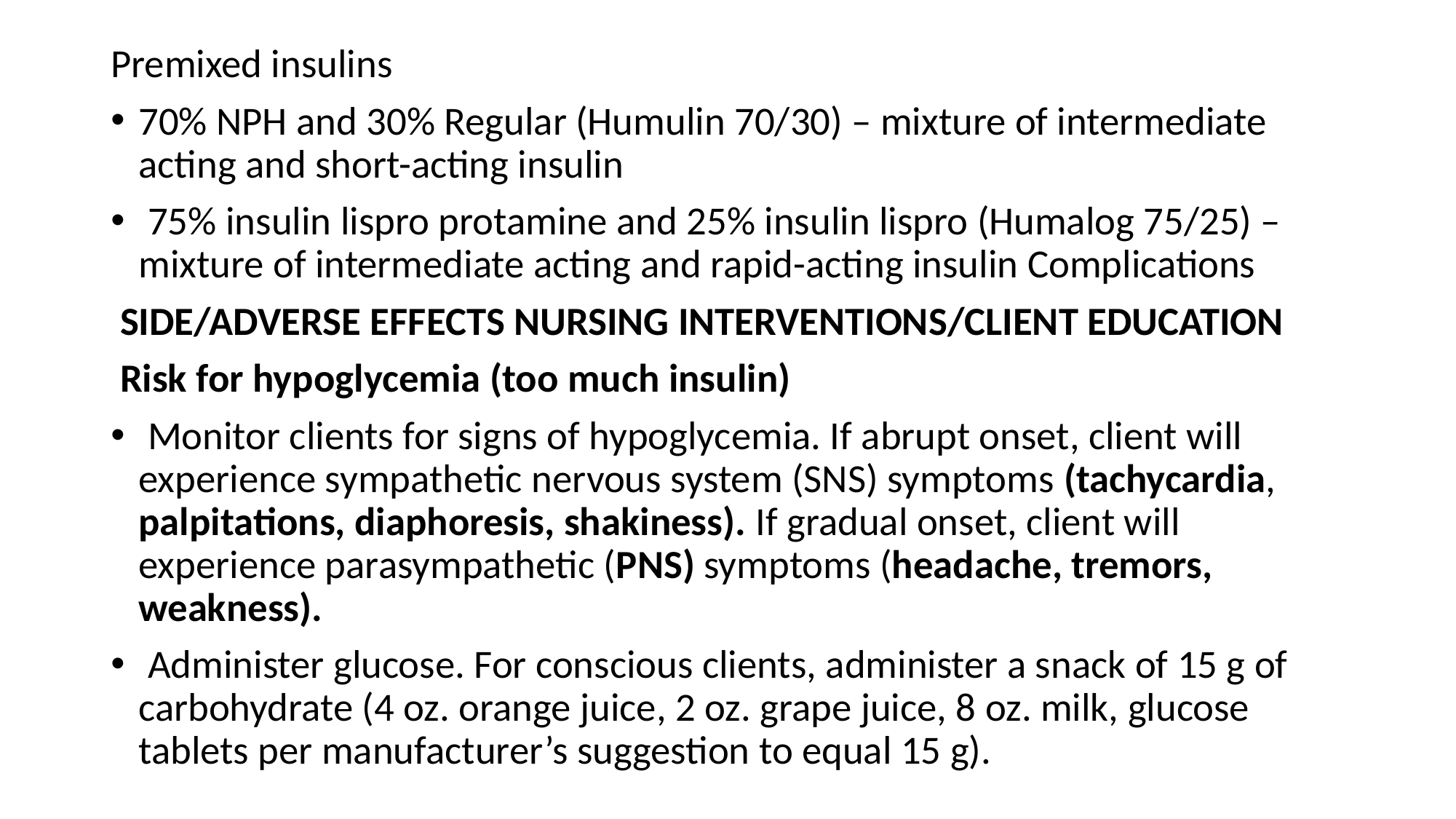

Premixed insulins
70% NPH and 30% Regular (Humulin 70/30) – mixture of intermediate acting and short-acting insulin
 75% insulin lispro protamine and 25% insulin lispro (Humalog 75/25) – mixture of intermediate acting and rapid-acting insulin Complications
 SIDE/ADVERSE EFFECTS NURSING INTERVENTIONS/CLIENT EDUCATION
 Risk for hypoglycemia (too much insulin)
 Monitor clients for signs of hypoglycemia. If abrupt onset, client will experience sympathetic nervous system (SNS) symptoms (tachycardia, palpitations, diaphoresis, shakiness). If gradual onset, client will experience parasympathetic (PNS) symptoms (headache, tremors, weakness).
 Administer glucose. For conscious clients, administer a snack of 15 g of carbohydrate (4 oz. orange juice, 2 oz. grape juice, 8 oz. milk, glucose tablets per manufacturer’s suggestion to equal 15 g).